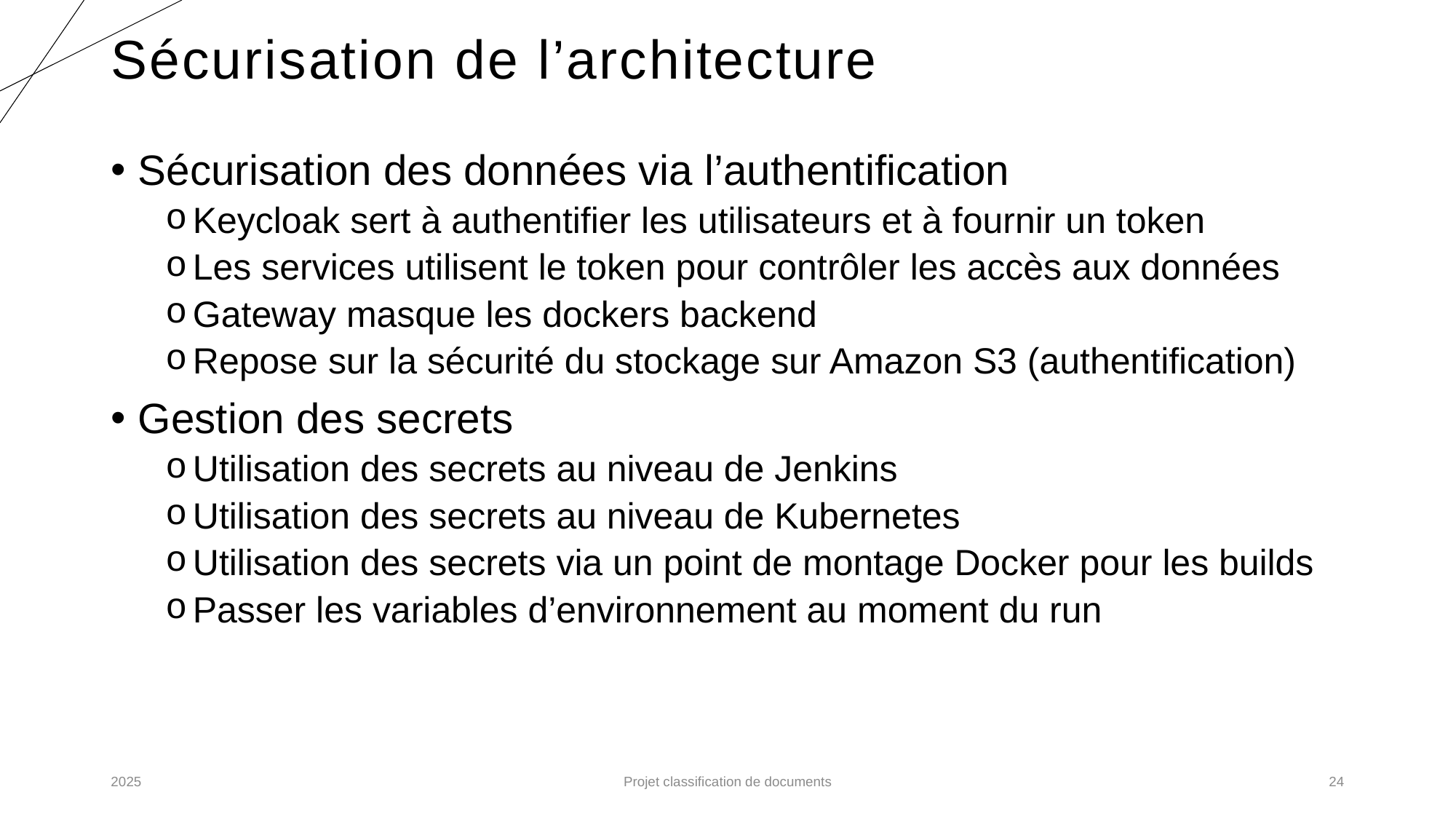

# Sécurisation de l’architecture
Sécurisation des données via l’authentification
Keycloak sert à authentifier les utilisateurs et à fournir un token
Les services utilisent le token pour contrôler les accès aux données
Gateway masque les dockers backend
Repose sur la sécurité du stockage sur Amazon S3 (authentification)
Gestion des secrets
Utilisation des secrets au niveau de Jenkins
Utilisation des secrets au niveau de Kubernetes
Utilisation des secrets via un point de montage Docker pour les builds
Passer les variables d’environnement au moment du run

2025
Projet classification de documents
24